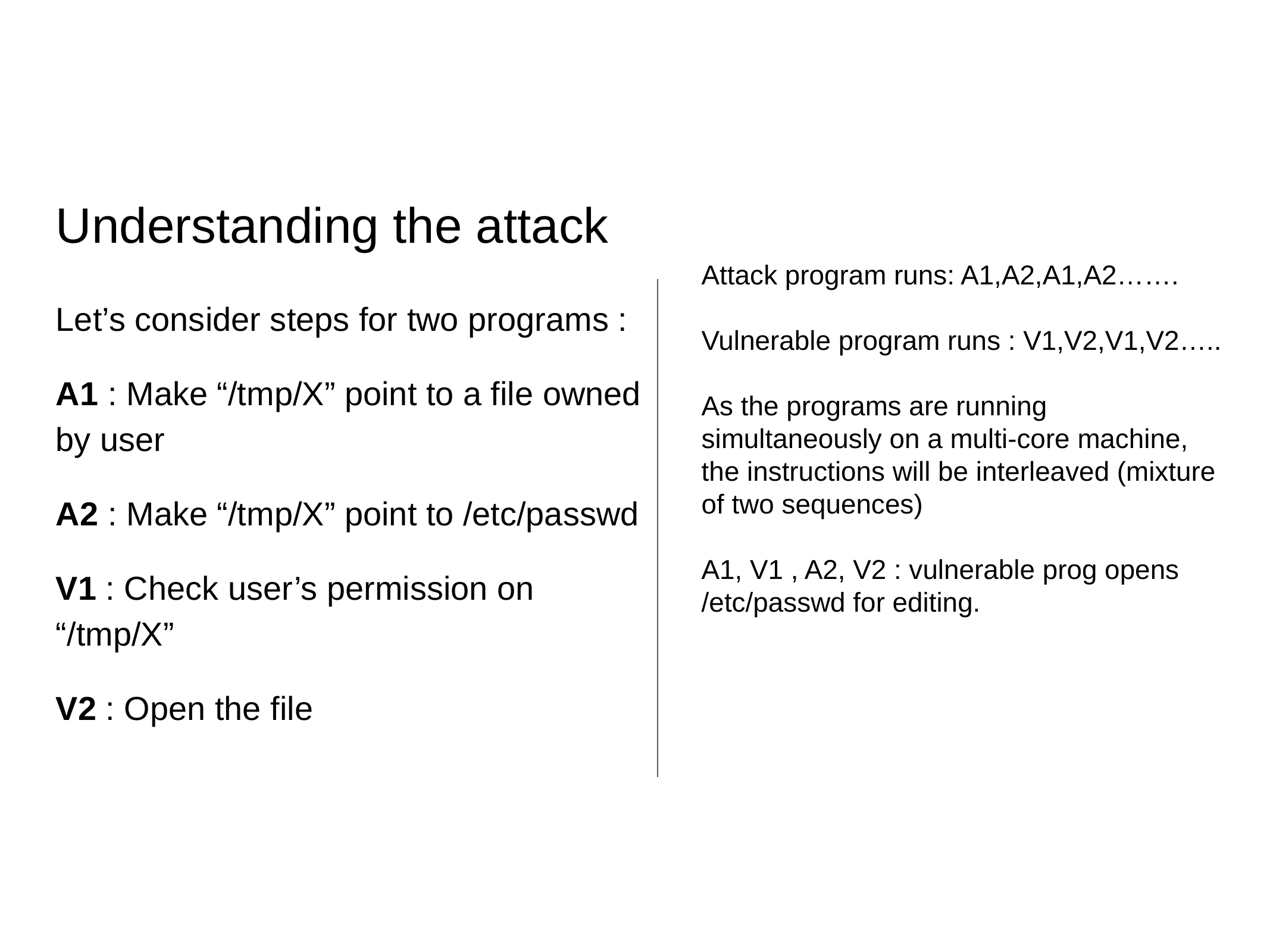

# Understanding the attack
Attack program runs: A1,A2,A1,A2…….

Vulnerable program runs : V1,V2,V1,V2…..

As the programs are running simultaneously on a multi-core machine, the instructions will be interleaved (mixture of two sequences)

A1, V1 , A2, V2 : vulnerable prog opens /etc/passwd for editing.
Let’s consider steps for two programs :
A1 : Make “/tmp/X” point to a file owned by user
A2 : Make “/tmp/X” point to /etc/passwd
V1 : Check user’s permission on “/tmp/X”
V2 : Open the file